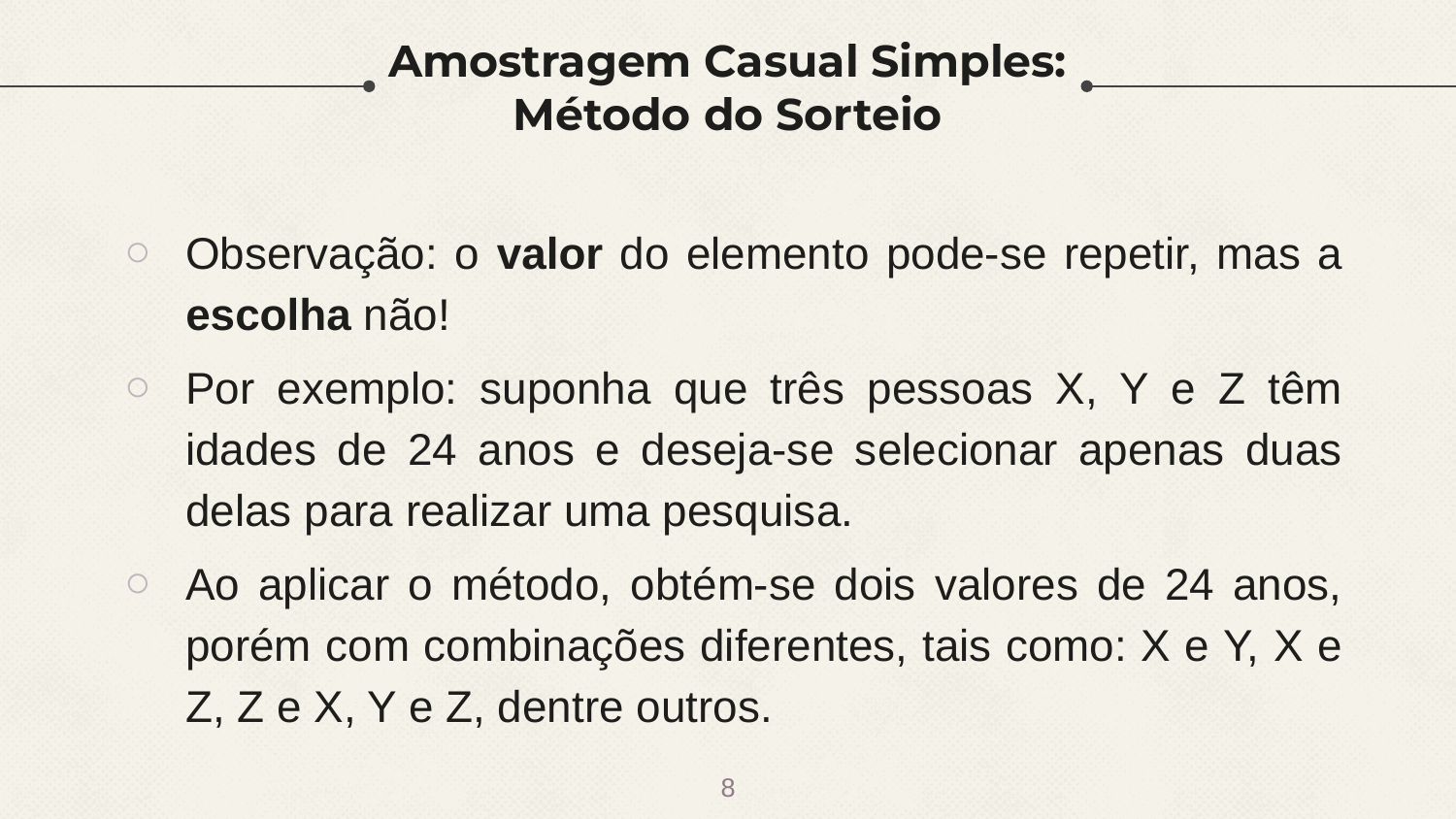

# Amostragem Casual Simples: Método do Sorteio
Observação: o valor do elemento pode-se repetir, mas a escolha não!
Por exemplo: suponha que três pessoas X, Y e Z têm idades de 24 anos e deseja-se selecionar apenas duas delas para realizar uma pesquisa.
Ao aplicar o método, obtém-se dois valores de 24 anos, porém com combinações diferentes, tais como: X e Y, X e Z, Z e X, Y e Z, dentre outros.

8